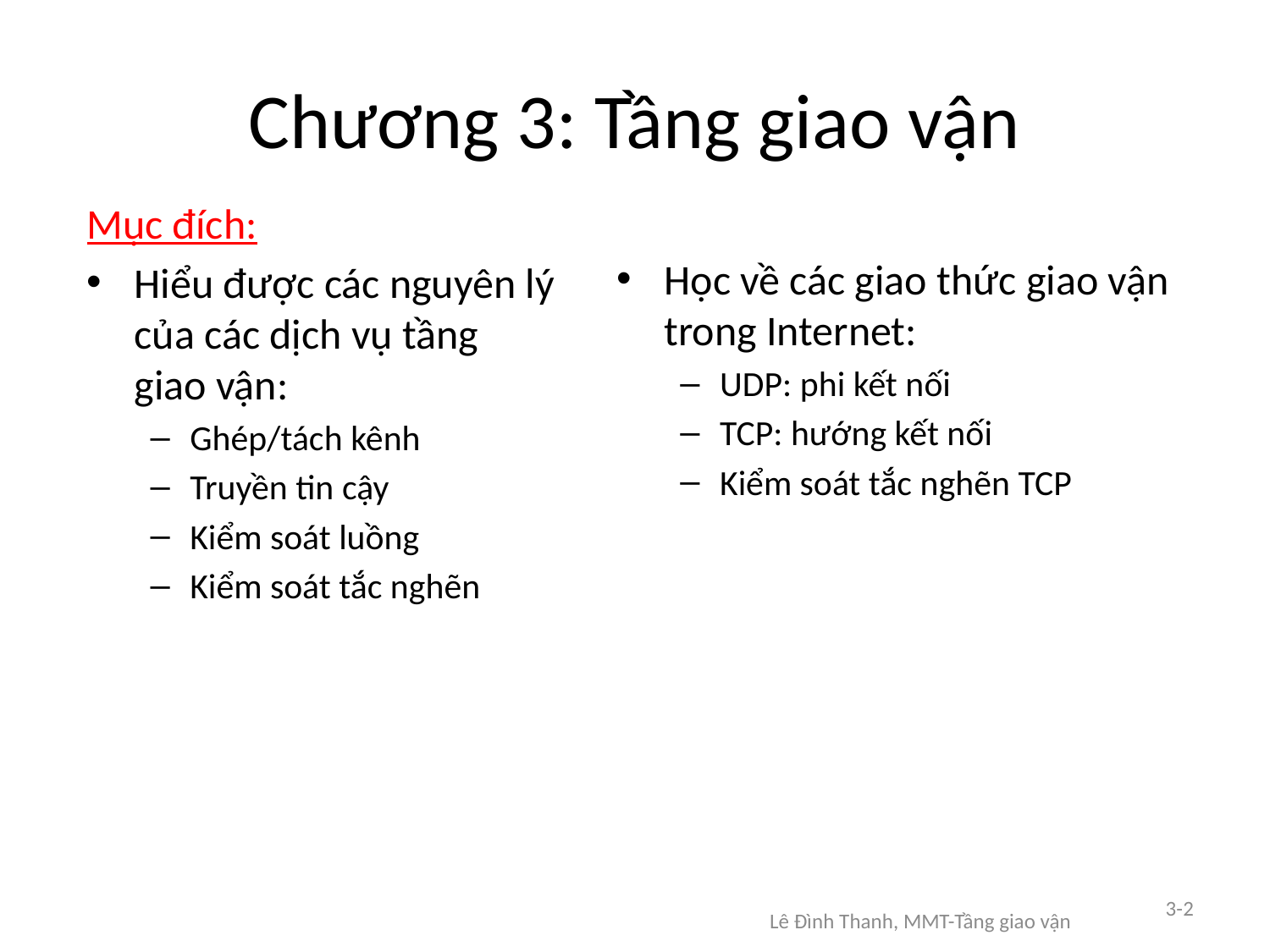

# Chương 3: Tầng giao vận

Học về các giao thức giao vận trong Internet:
UDP: phi kết nối
TCP: hướng kết nối
Kiểm soát tắc nghẽn TCP

Mục đích:
Hiểu được các nguyên lý của các dịch vụ tầng giao vận:
Ghép/tách kênh
Truyền tin cậy
Kiểm soát luồng
Kiểm soát tắc nghẽn
3-2
Lê Đình Thanh, MMT-Tầng giao vận